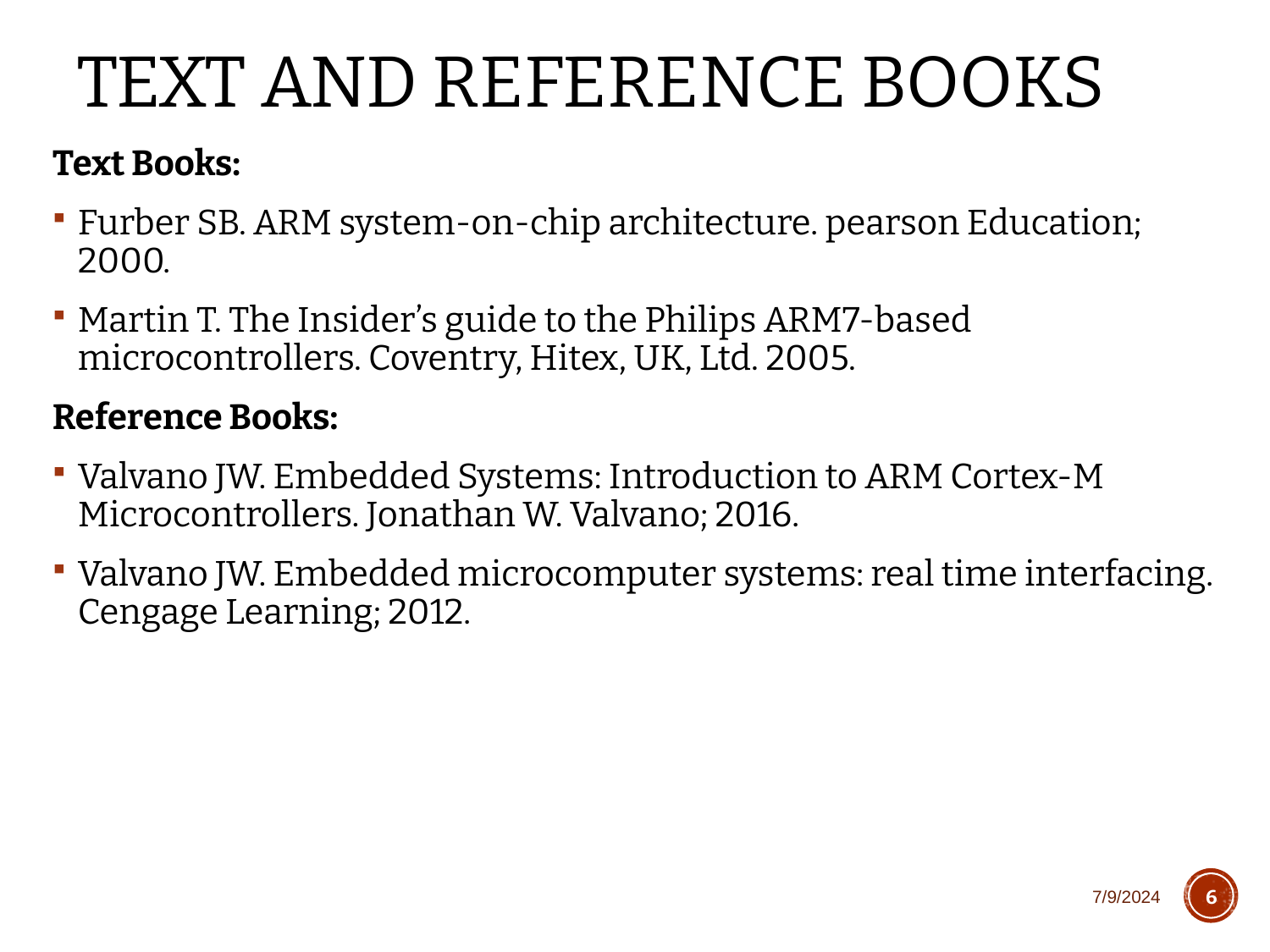

# Text and Reference Books
Text Books:
Furber SB. ARM system-on-chip architecture. pearson Education; 2000.
Martin T. The Insider’s guide to the Philips ARM7-based microcontrollers. Coventry, Hitex, UK, Ltd. 2005.
Reference Books:
Valvano JW. Embedded Systems: Introduction to ARM Cortex-M Microcontrollers. Jonathan W. Valvano; 2016.
Valvano JW. Embedded microcomputer systems: real time interfacing. Cengage Learning; 2012.

7/9/2024
6